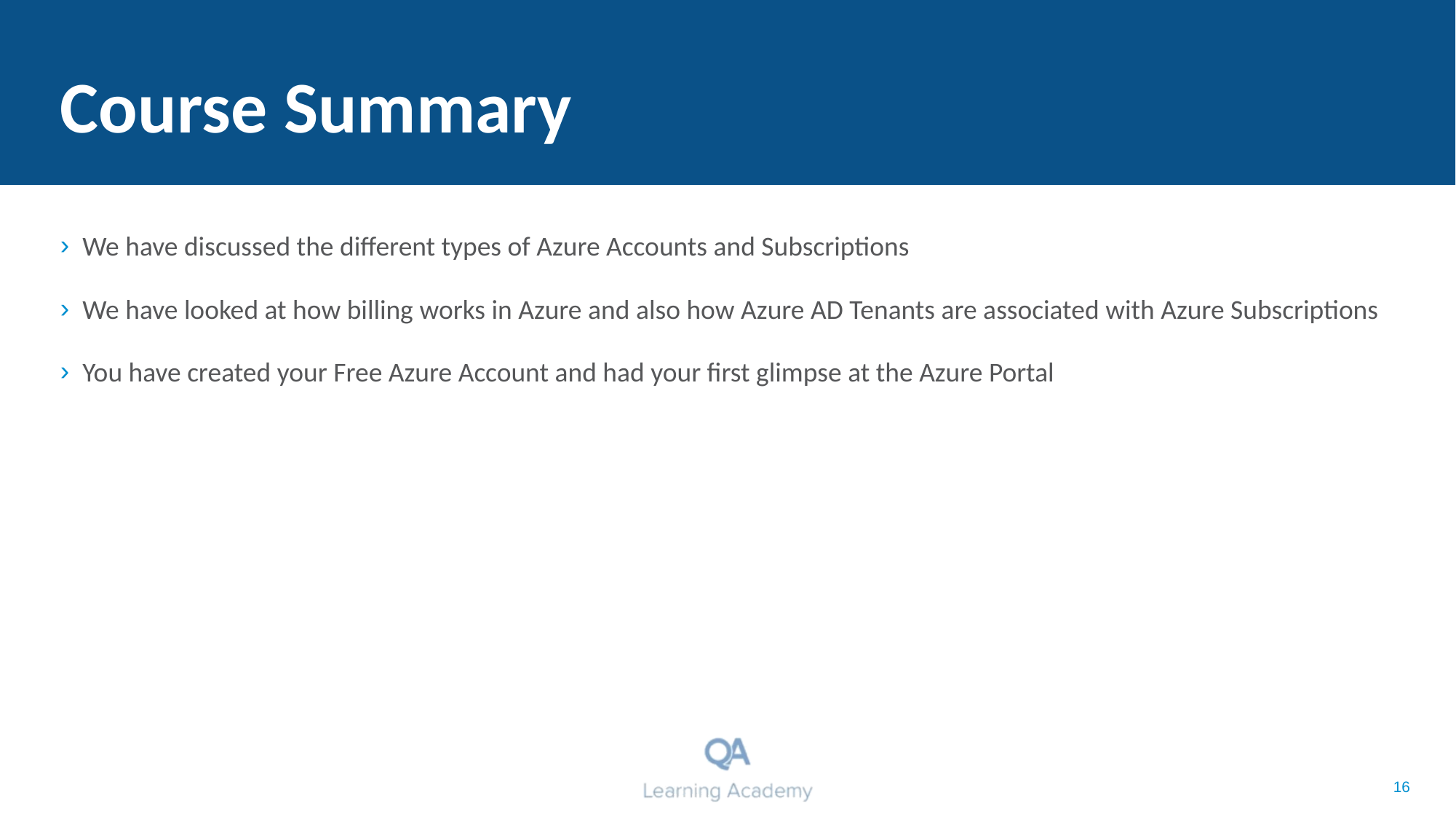

# Course Summary
We have discussed the different types of Azure Accounts and Subscriptions
We have looked at how billing works in Azure and also how Azure AD Tenants are associated with Azure Subscriptions
You have created your Free Azure Account and had your first glimpse at the Azure Portal